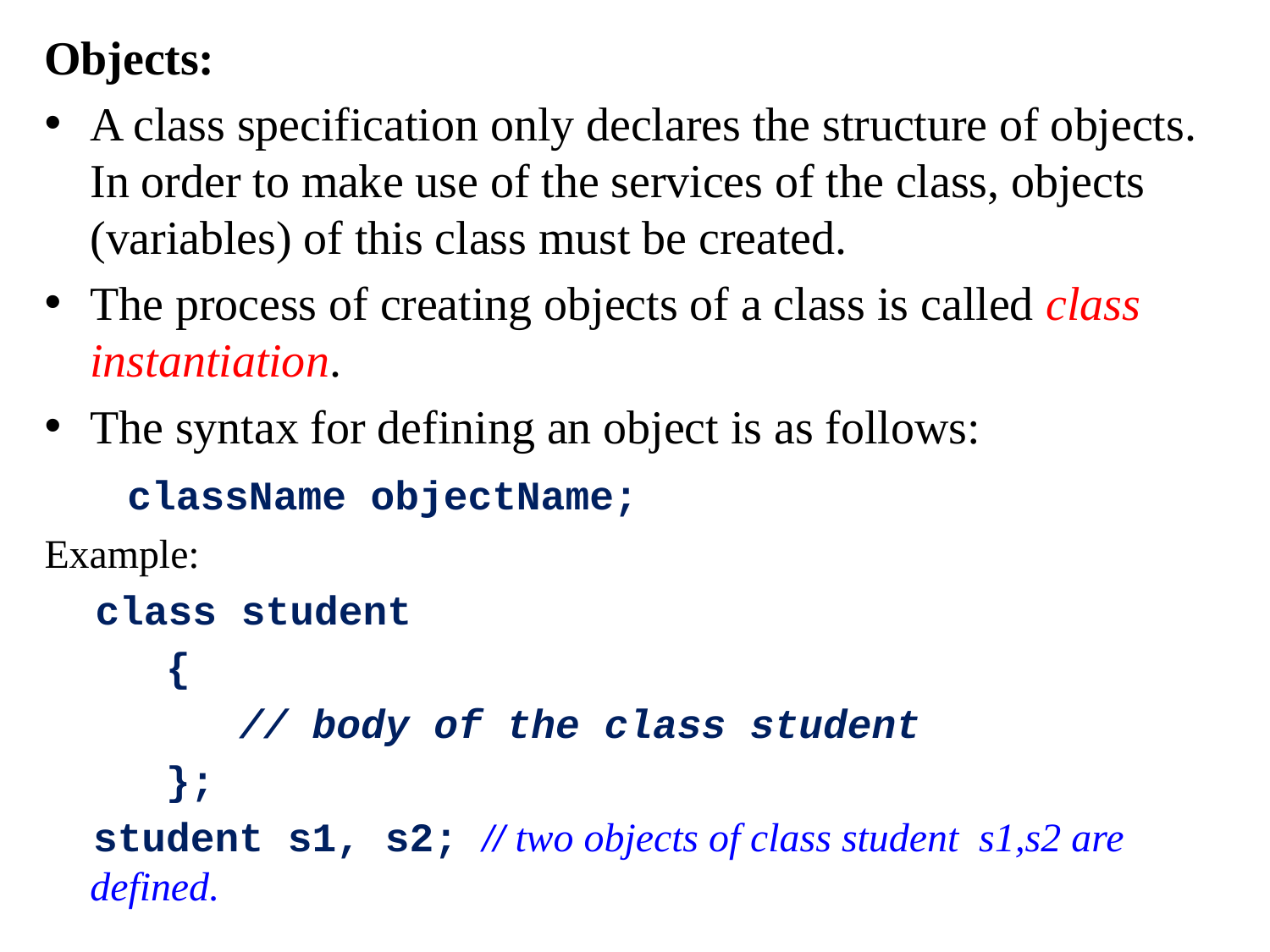

Objects:
A class specification only declares the structure of objects. In order to make use of the services of the class, objects (variables) of this class must be created.
The process of creating objects of a class is called class instantiation.
The syntax for defining an object is as follows:
       className objectName;
Example:
     class student
     {
        // body of the class student
     };
  student s1, s2; // two objects of class student  s1,s2 are defined.